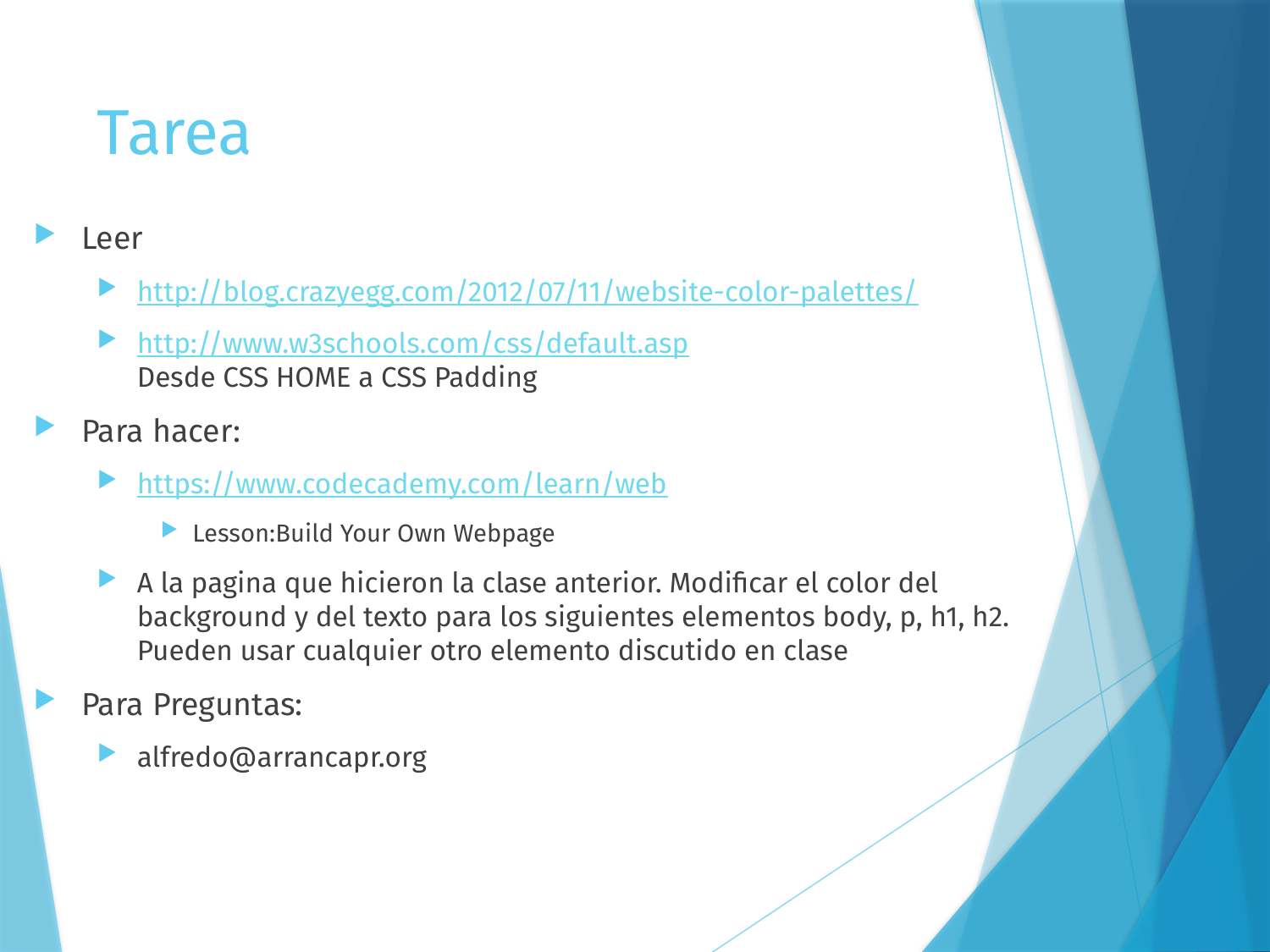

# Tarea
Leer
http://blog.crazyegg.com/2012/07/11/website-color-palettes/
http://www.w3schools.com/css/default.asp
Desde CSS HOME a CSS Padding
Para hacer:
https://www.codecademy.com/learn/web
Lesson:Build Your Own Webpage
A la pagina que hicieron la clase anterior. Modificar el color del background y del texto para los siguientes elementos body, p, h1, h2. Pueden usar cualquier otro elemento discutido en clase
Para Preguntas:
alfredo@arrancapr.org